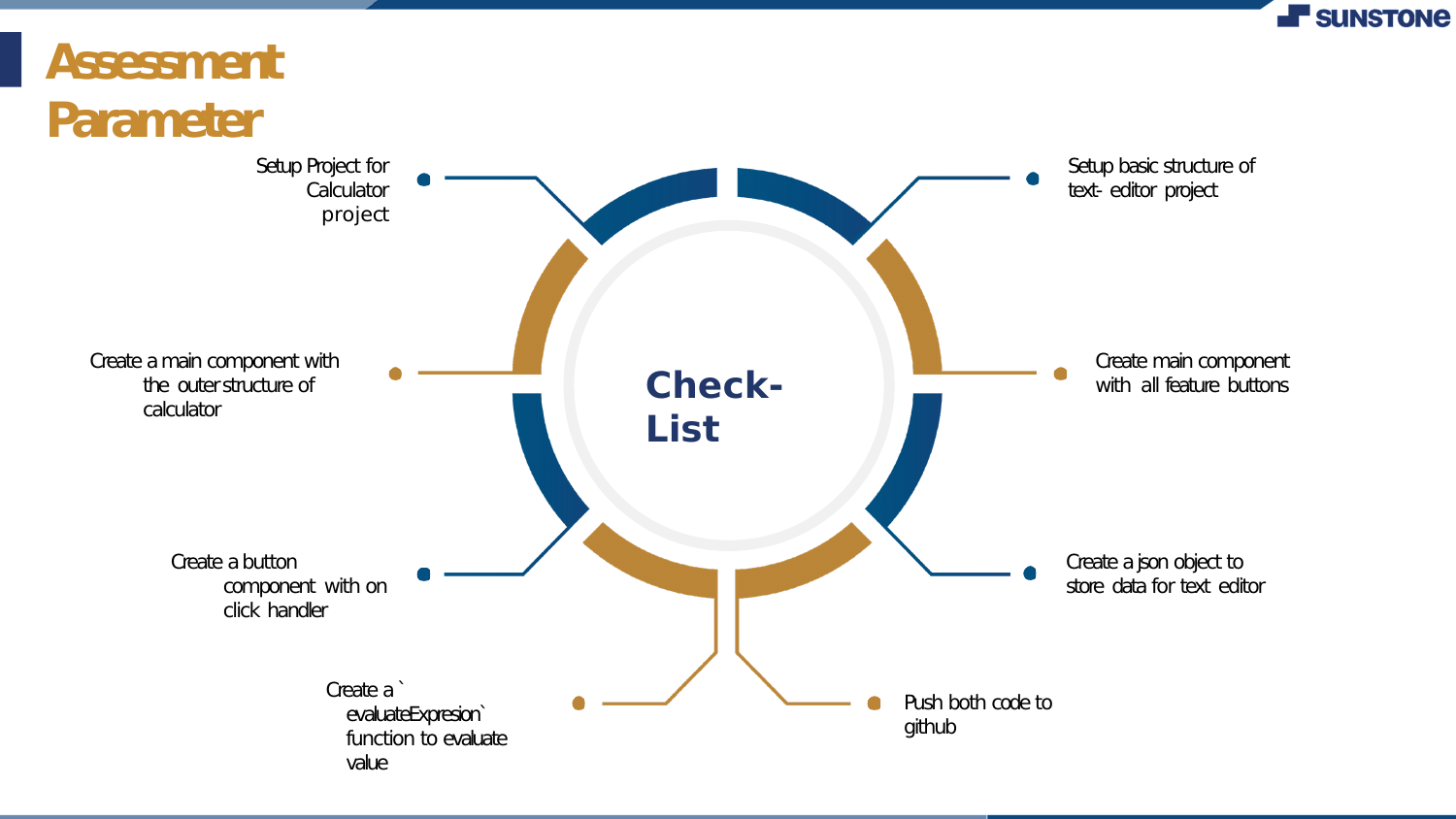

# Assessment Parameter

Setup Project for Calculator
project
Setup basic structure of text-  editor project

Create a main component with the  outer structure of calculator
Create main component with  all feature buttons
Check-List

Create a button component  with on click handler
Create a json object to store  data for text editor

Create a ` evaluateExpresion`  function to evaluate value
Push both code to github